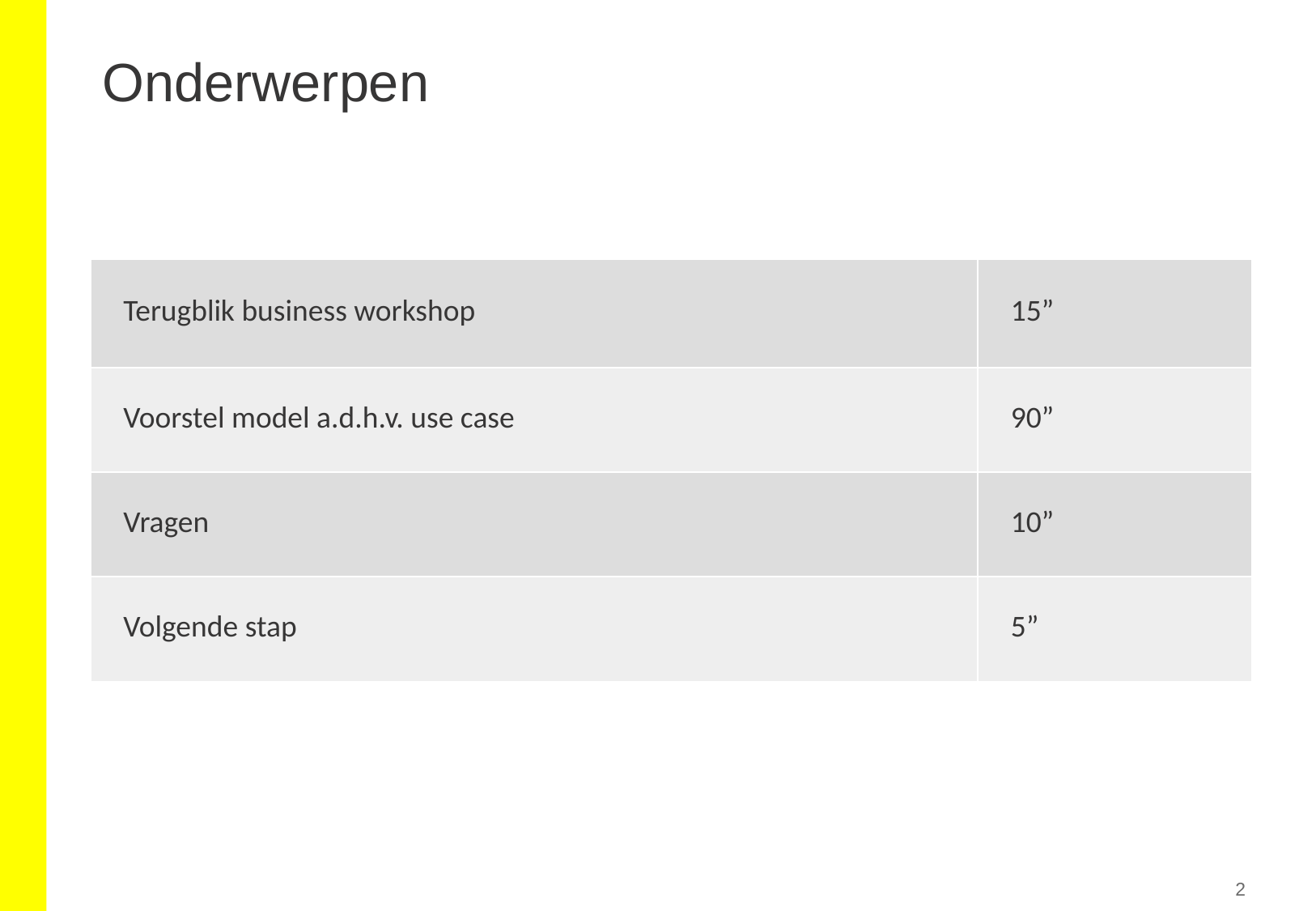

# Onderwerpen
| Terugblik business workshop | 15” |
| --- | --- |
| Voorstel model a.d.h.v. use case | 90” |
| Vragen | 10” |
| Volgende stap | 5” |
2